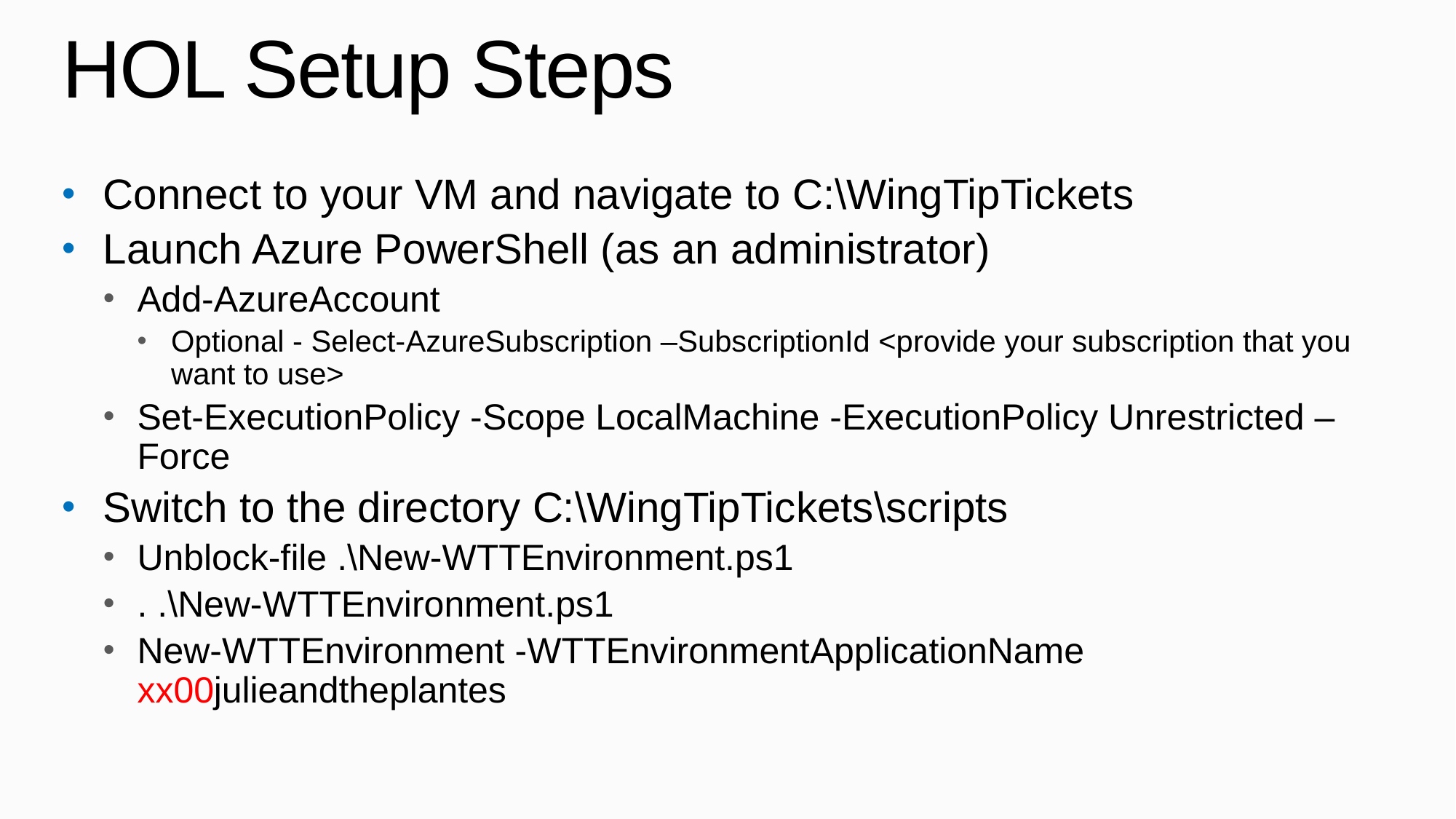

# HOL Setup Steps
Connect to your VM and navigate to C:\WingTipTickets
Launch Azure PowerShell (as an administrator)
Add-AzureAccount
Optional - Select-AzureSubscription –SubscriptionId <provide your subscription that you want to use>
Set-ExecutionPolicy -Scope LocalMachine -ExecutionPolicy Unrestricted –Force
Switch to the directory C:\WingTipTickets\scripts
Unblock-file .\New-WTTEnvironment.ps1
. .\New-WTTEnvironment.ps1
New-WTTEnvironment -WTTEnvironmentApplicationName xx00julieandtheplantes